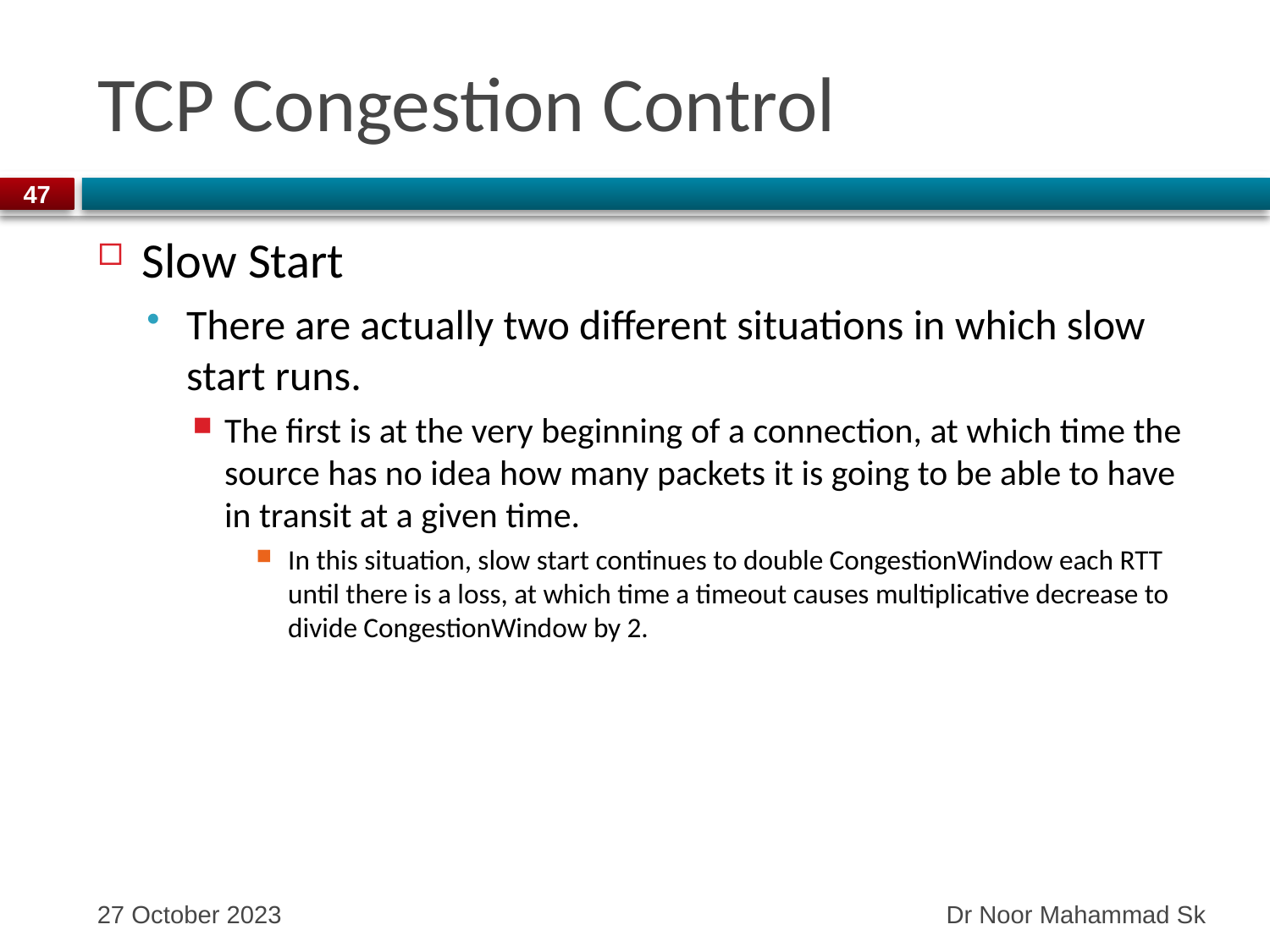

# TCP Congestion Control
47
Slow Start
There are actually two different situations in which slow start runs.
The first is at the very beginning of a connection, at which time the source has no idea how many packets it is going to be able to have in transit at a given time.
In this situation, slow start continues to double CongestionWindow each RTT until there is a loss, at which time a timeout causes multiplicative decrease to divide CongestionWindow by 2.

Dr Noor Mahammad Sk
27 October 2023